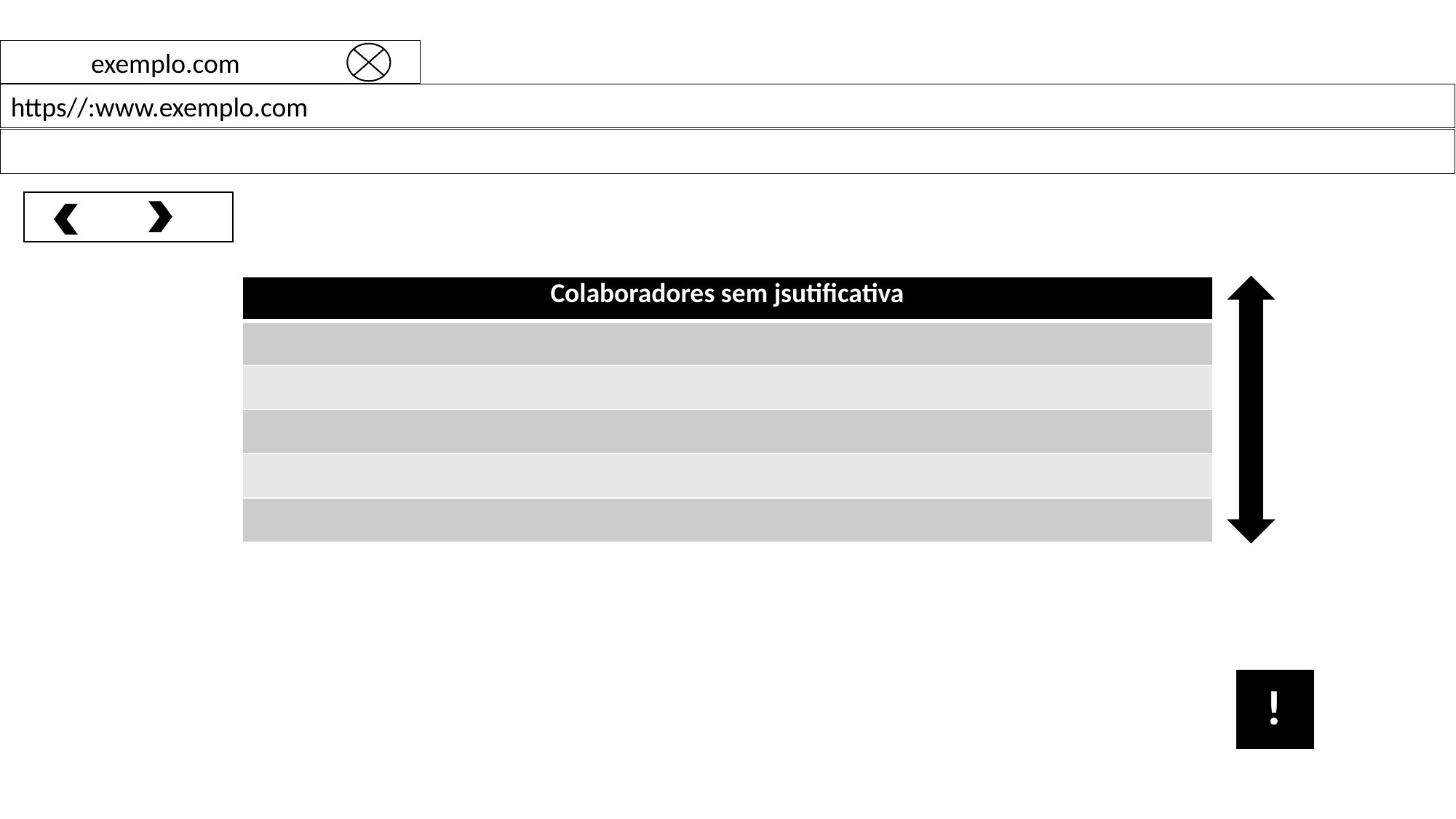

exemplo.com

https//:www.exemplo.com

| Colaboradores sem jsutificativa |
| --- |
|  |
|  |
|  |
|  |
|  |

!